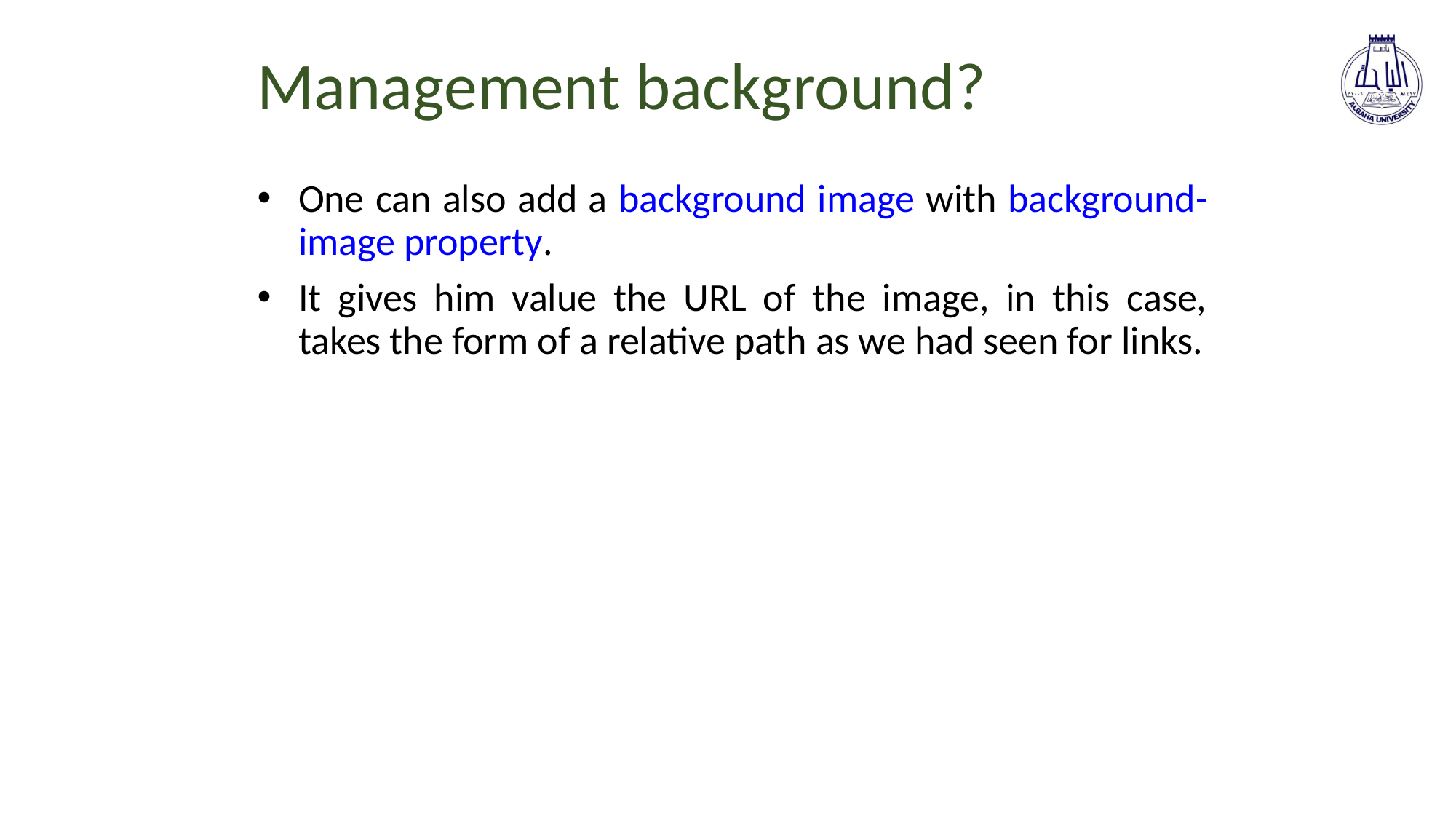

# Management background?
One can also add a background image with background-image property.
It gives him value the URL of the image, in this case, takes the form of a relative path as we had seen for links.